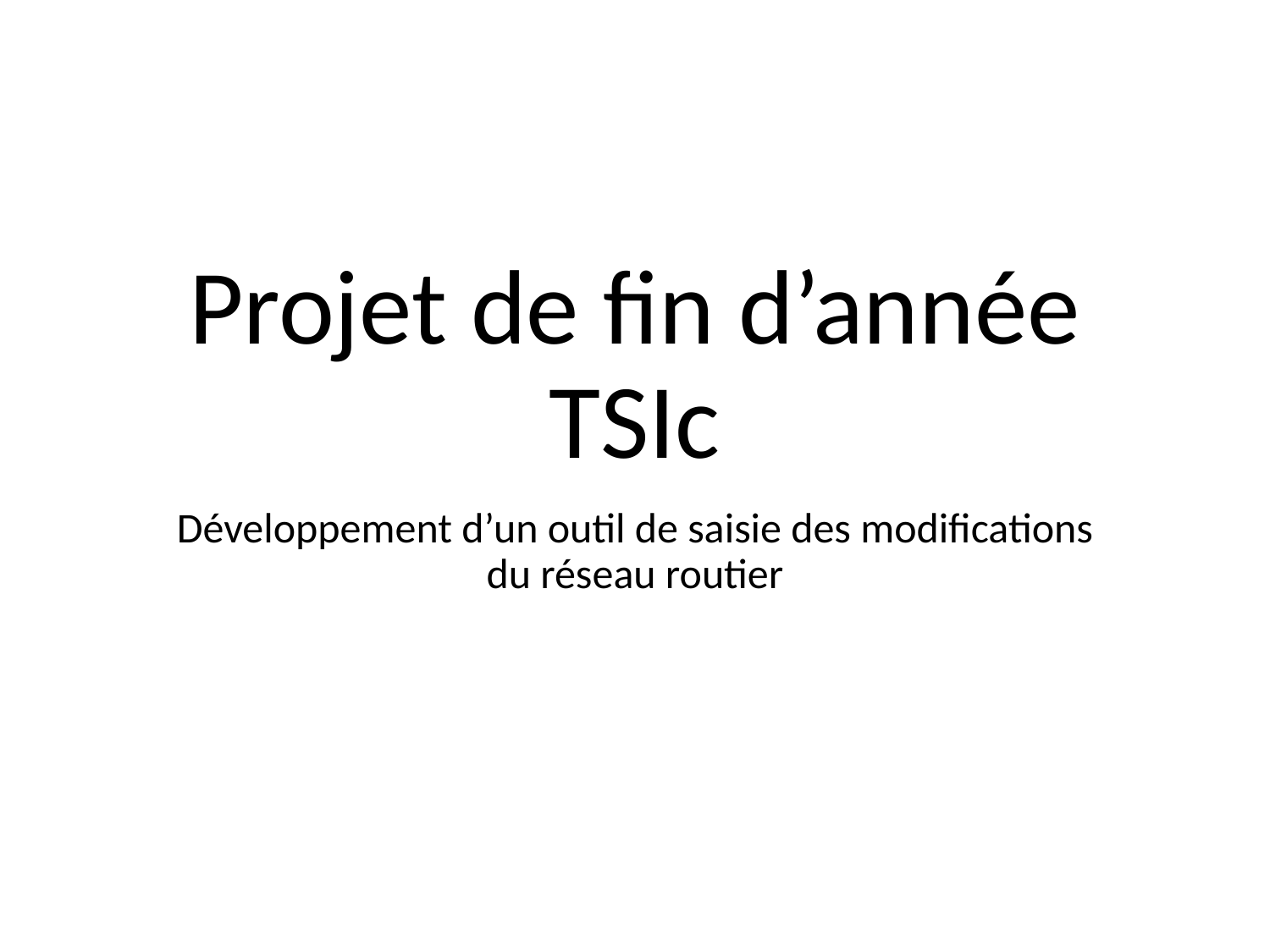

# Projet de fin d’année TSIc
Développement d’un outil de saisie des modifications du réseau routier